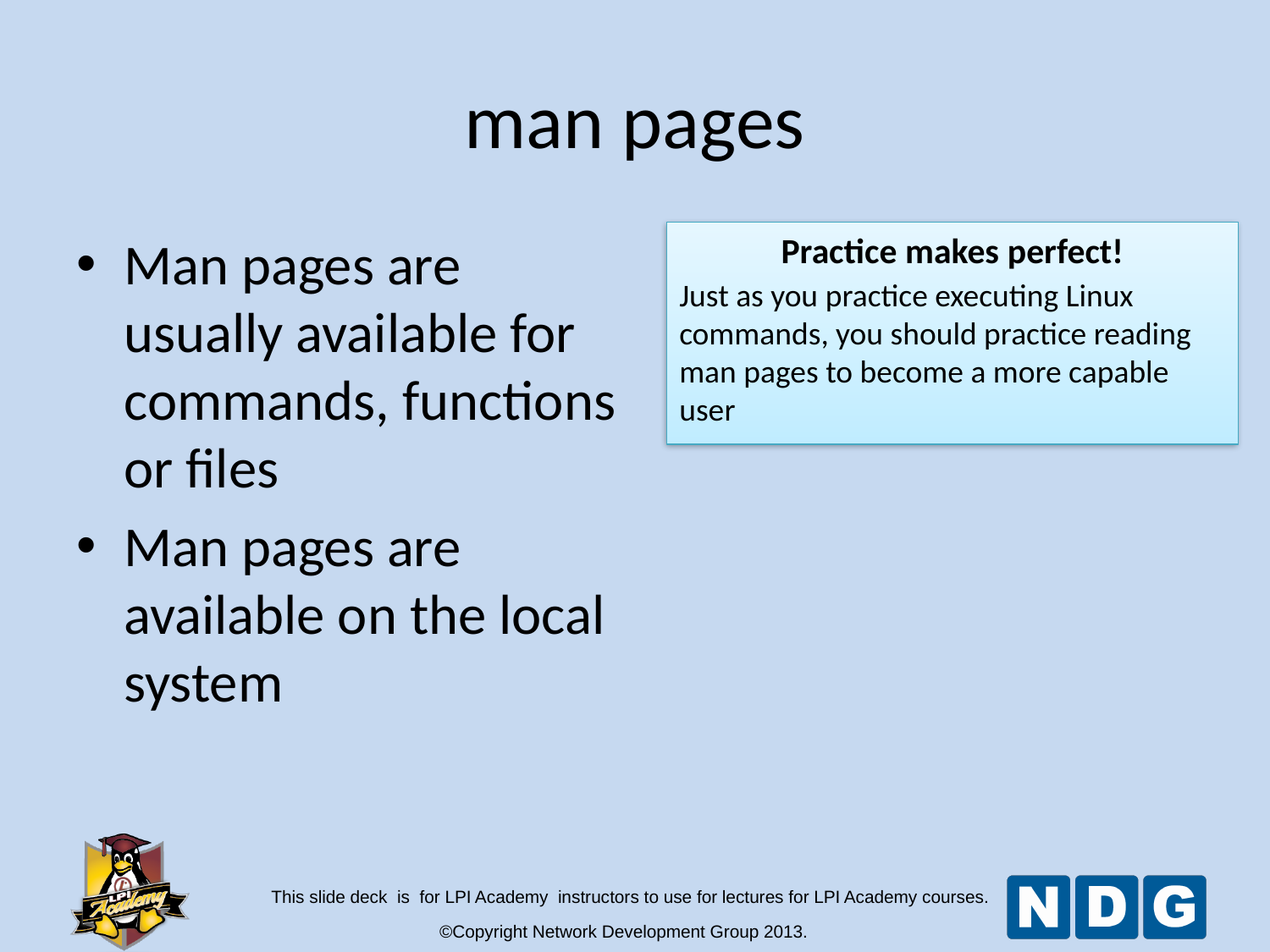

# man pages
Man pages are usually available for commands, functions or files
Man pages are  available on the local system
Practice makes perfect!
Just as you practice executing Linux commands, you should practice reading man pages to become a more capable user